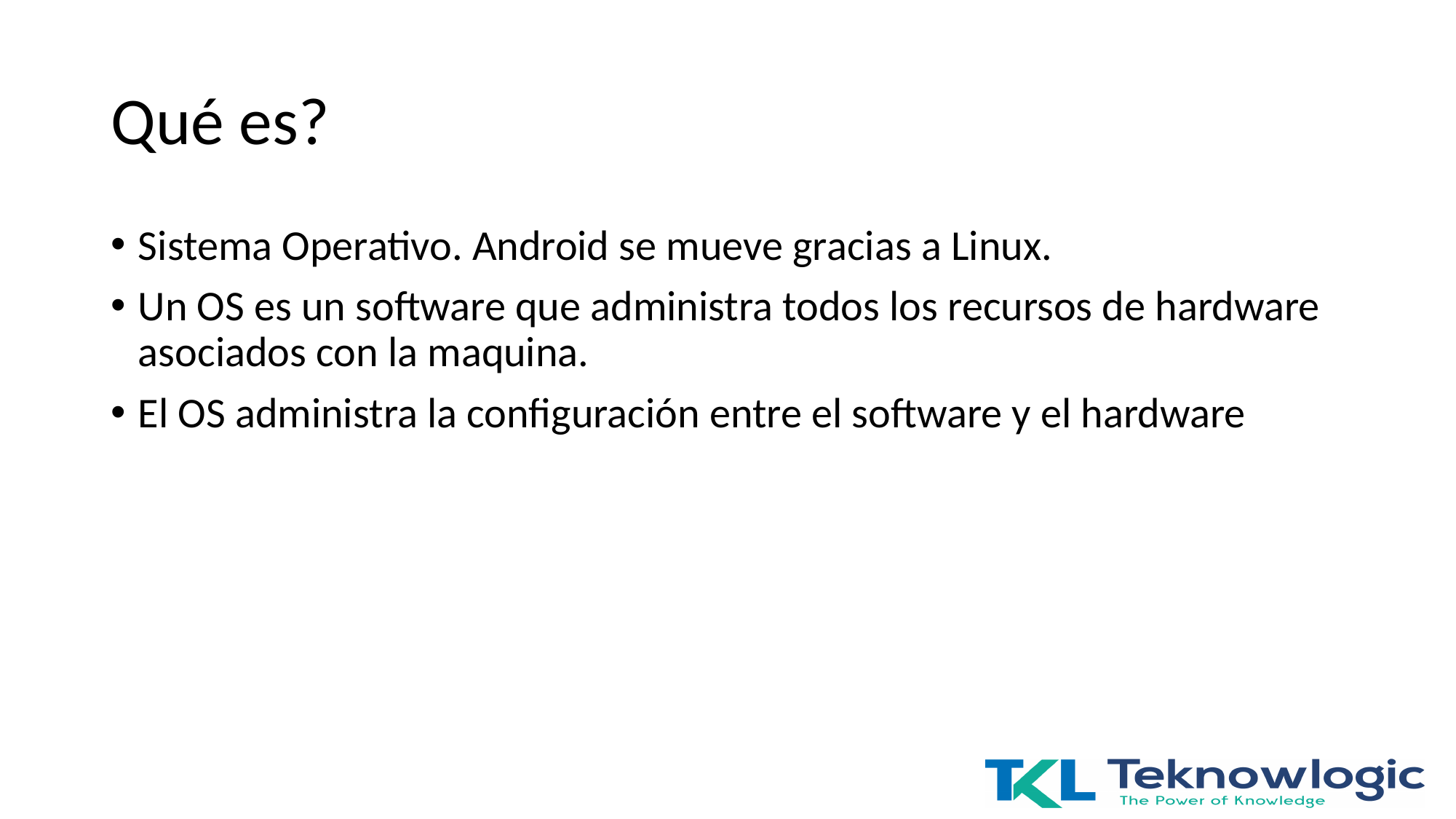

# Qué es?
Sistema Operativo. Android se mueve gracias a Linux.
Un OS es un software que administra todos los recursos de hardware asociados con la maquina.
El OS administra la configuración entre el software y el hardware